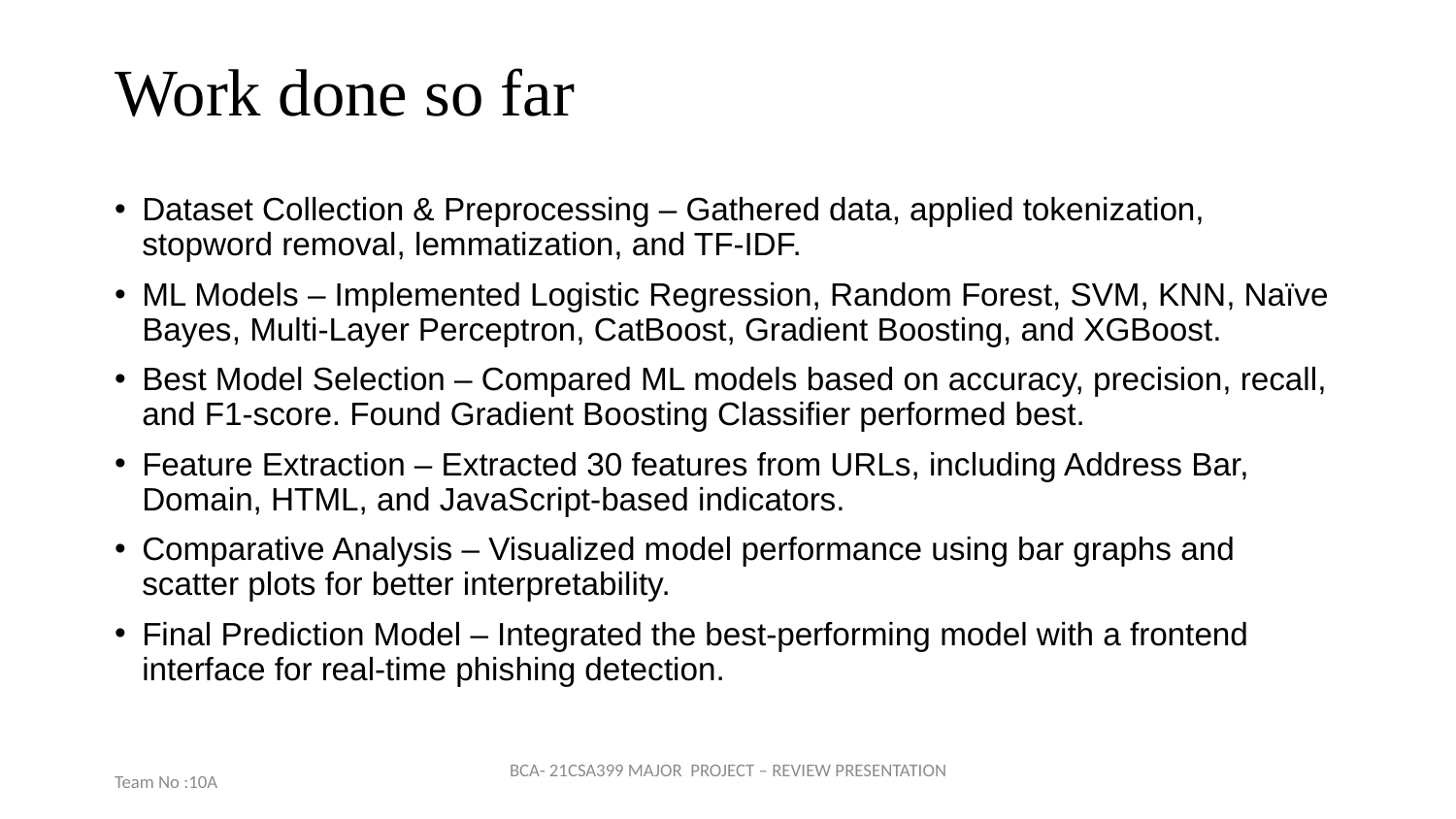

# Work done so far
Dataset Collection & Preprocessing – Gathered data, applied tokenization, stopword removal, lemmatization, and TF-IDF.
ML Models – Implemented Logistic Regression, Random Forest, SVM, KNN, Naïve Bayes, Multi-Layer Perceptron, CatBoost, Gradient Boosting, and XGBoost.
Best Model Selection – Compared ML models based on accuracy, precision, recall, and F1-score. Found Gradient Boosting Classifier performed best.
Feature Extraction – Extracted 30 features from URLs, including Address Bar, Domain, HTML, and JavaScript-based indicators.
Comparative Analysis – Visualized model performance using bar graphs and scatter plots for better interpretability.
Final Prediction Model – Integrated the best-performing model with a frontend interface for real-time phishing detection.
Team No :10A
BCA- 21CSA399 MAJOR  PROJECT – REVIEW PRESENTATION

15